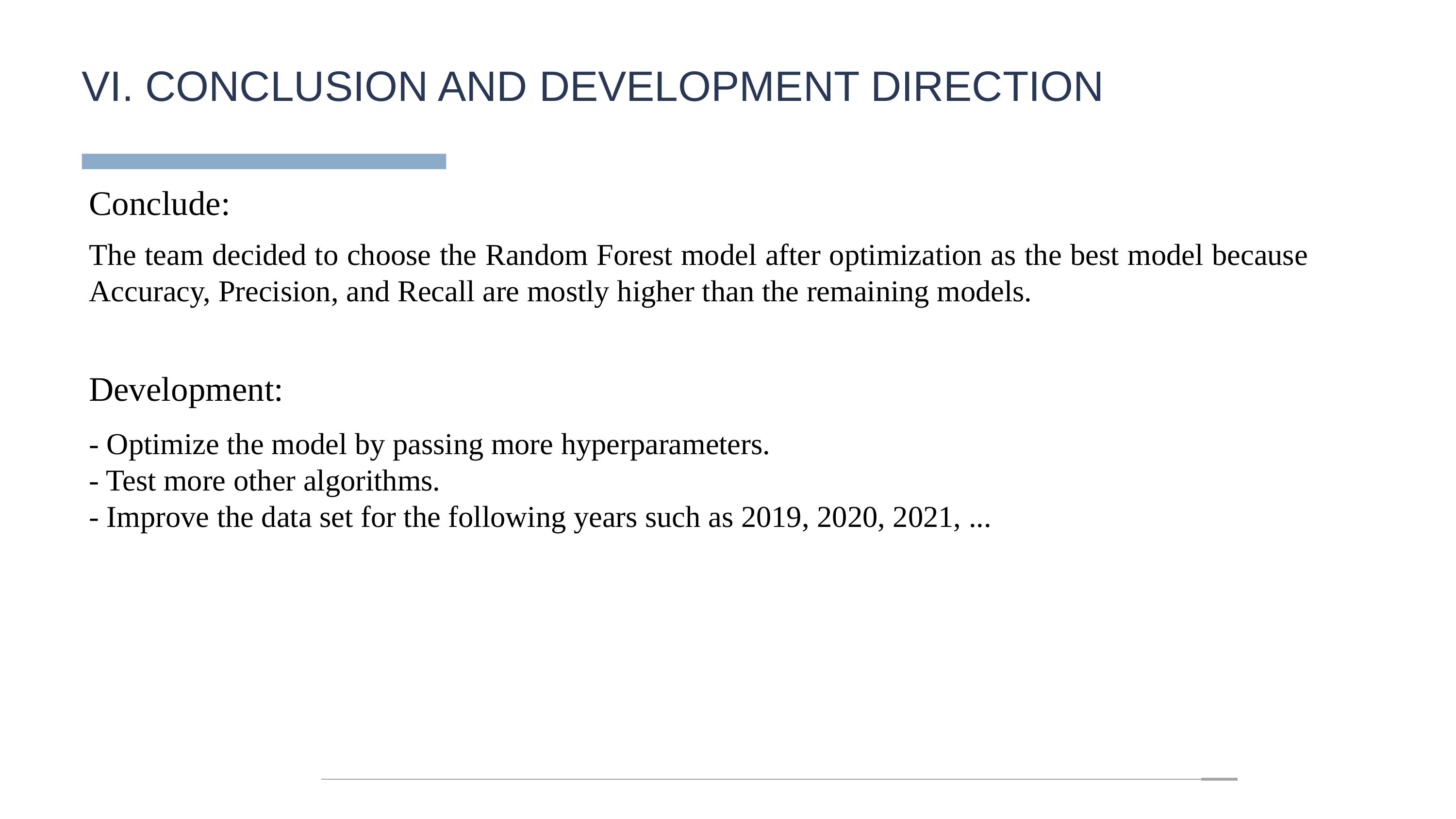

VI. CONCLUSION AND DEVELOPMENT DIRECTION

Conclude:
The team decided to choose the Random Forest model after optimization as the best model because Accuracy, Precision, and Recall are mostly higher than the remaining models.
Development:
- Optimize the model by passing more hyperparameters.
- Test more other algorithms.
- Improve the data set for the following years such as 2019, 2020, 2021, ...